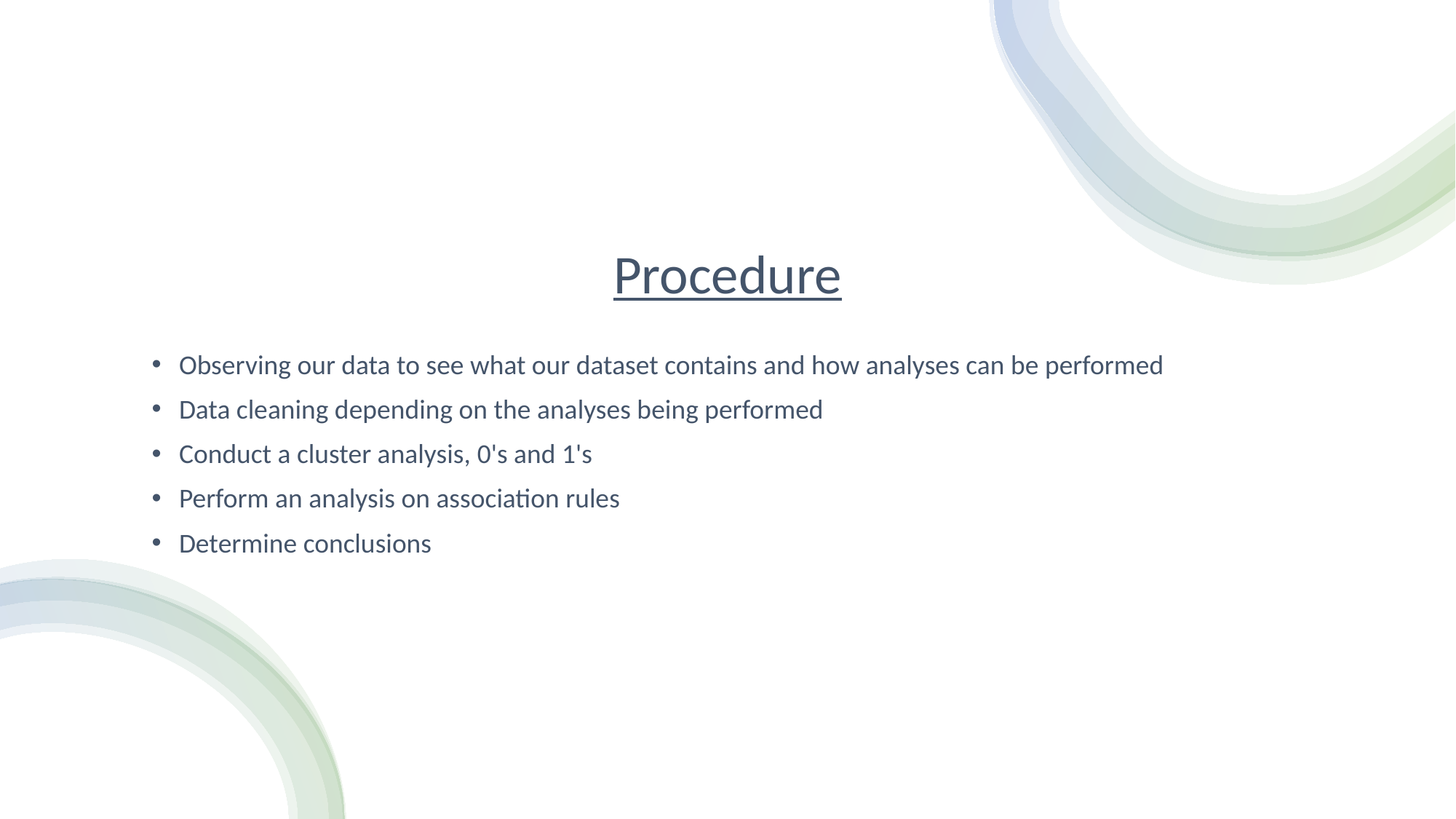

# Procedure
Observing our data to see what our dataset contains and how analyses can be performed
Data cleaning depending on the analyses being performed
Conduct a cluster analysis, 0's and 1's
Perform an analysis on association rules
Determine conclusions